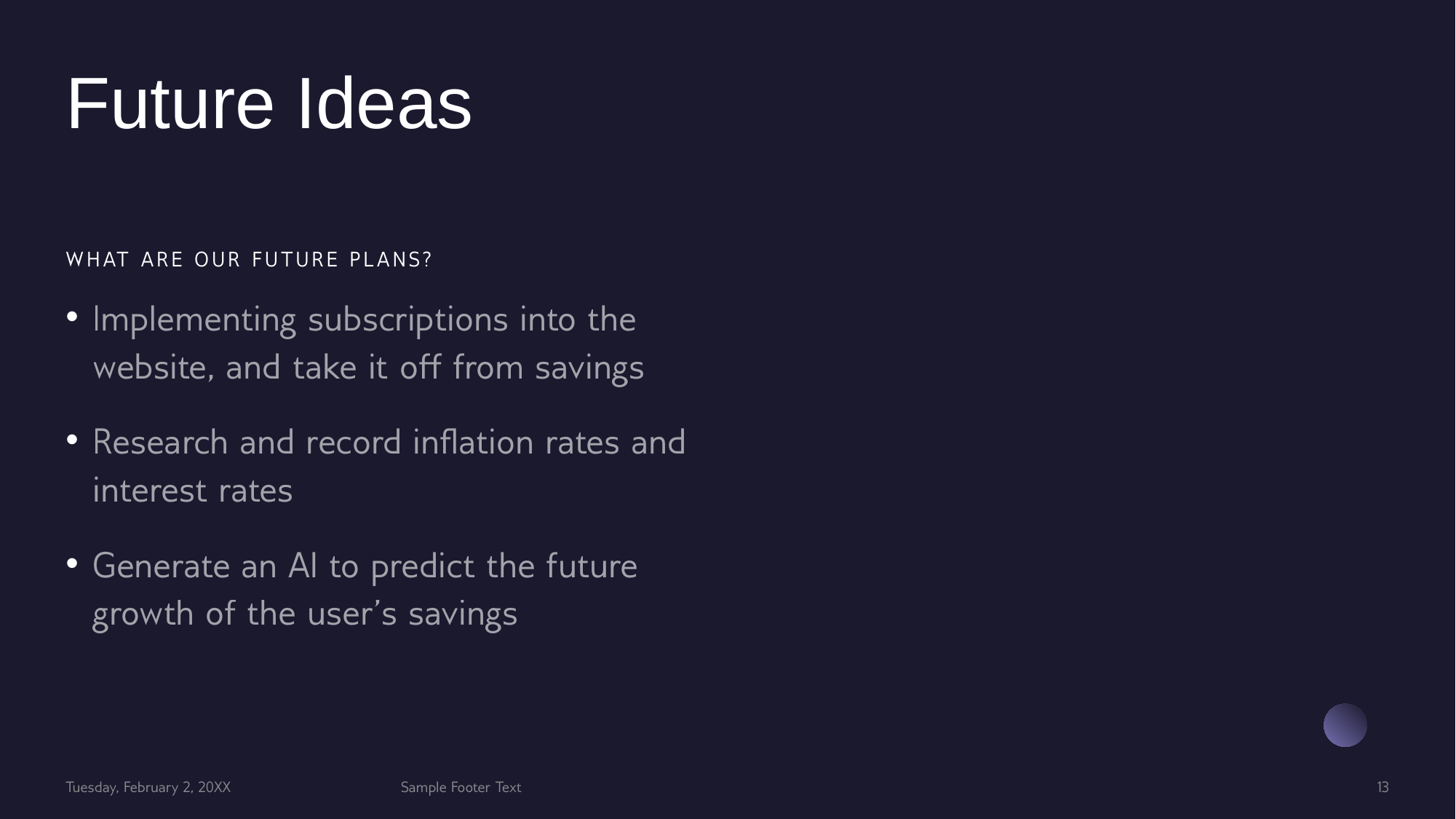

# Future Ideas
What are our future plans?
Implementing subscriptions into the website, and take it off from savings
Research and record inflation rates and interest rates
Generate an AI to predict the future growth of the user’s savings
Tuesday, February 2, 20XX
Sample Footer Text
13